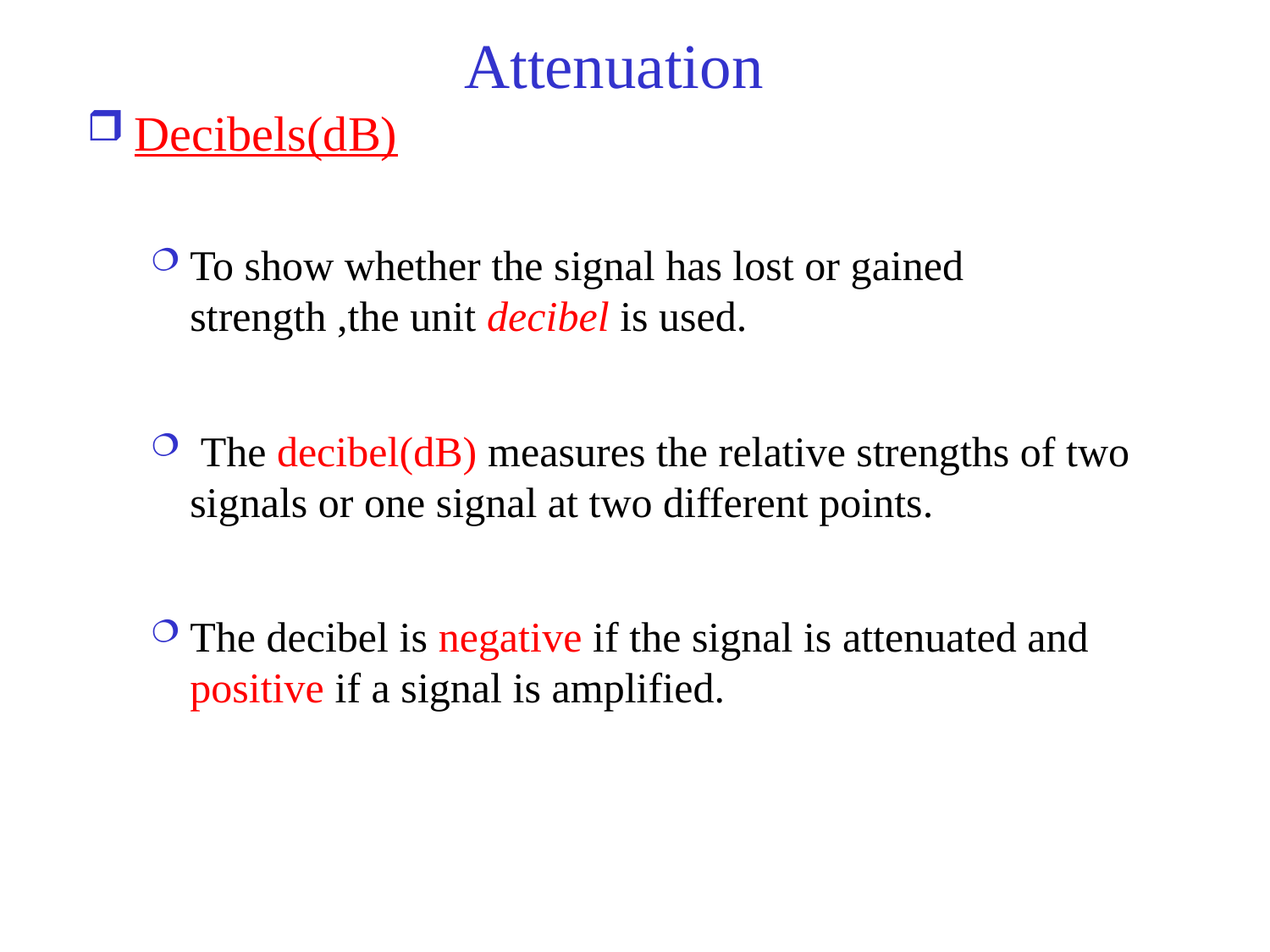

# Attenuation
Decibels(dB)

To show whether the signal has lost or gained strength ,the unit decibel is used.

 The decibel(dB) measures the relative strengths of two signals or one signal at two different points.

The decibel is negative if the signal is attenuated and positive if a signal is amplified.